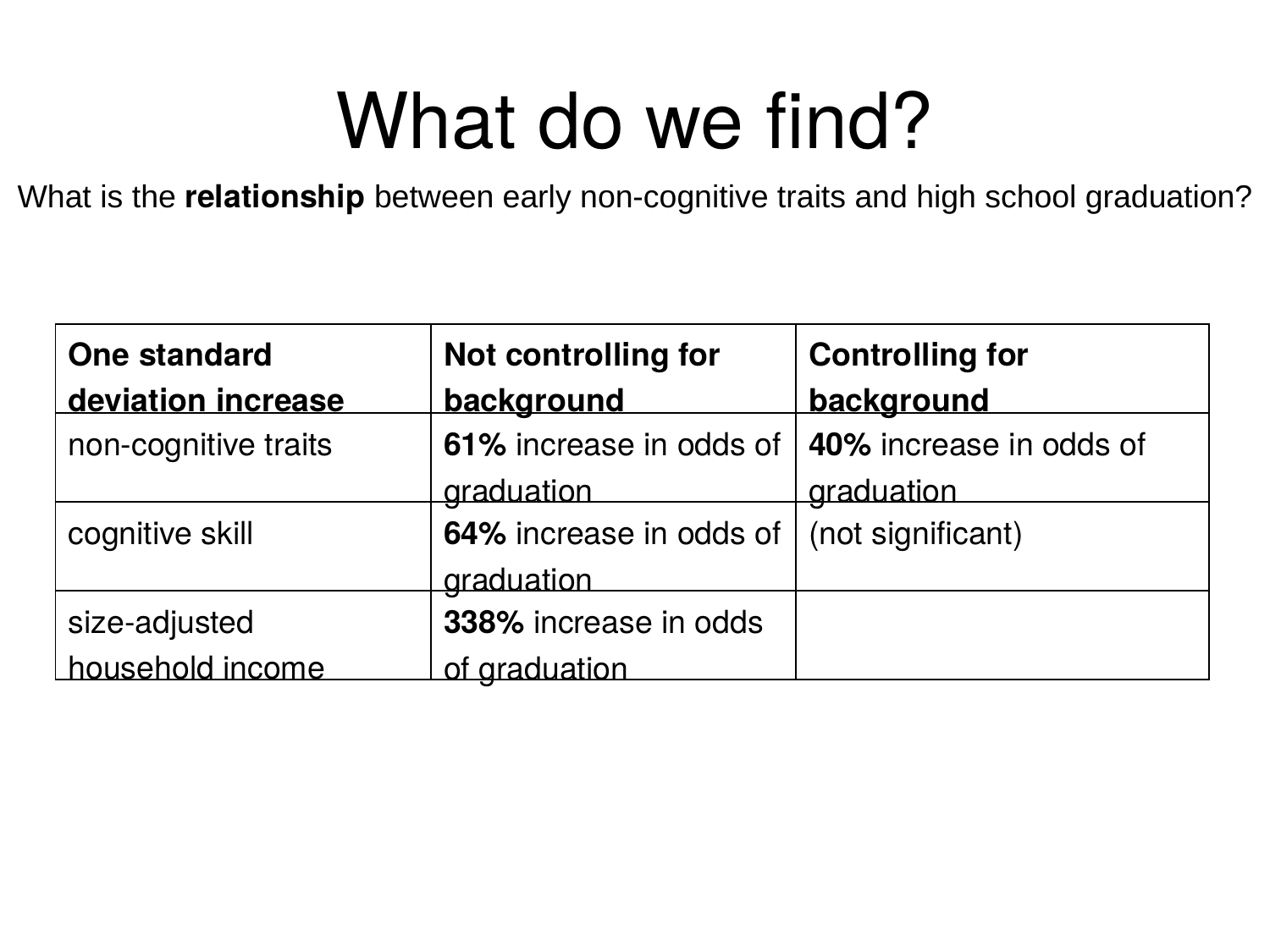

# What do we find?
What is the relationship between early non-cognitive traits and high school graduation?

| One standard deviation increase | Not controlling for background | Controlling for background |
| --- | --- | --- |
| non-cognitive traits | 61% increase in odds of graduation | 40% increase in odds of graduation |
| cognitive skill | 64% increase in odds of graduation | (not significant) |
| size-adjusted household income | 338% increase in odds of graduation |  |